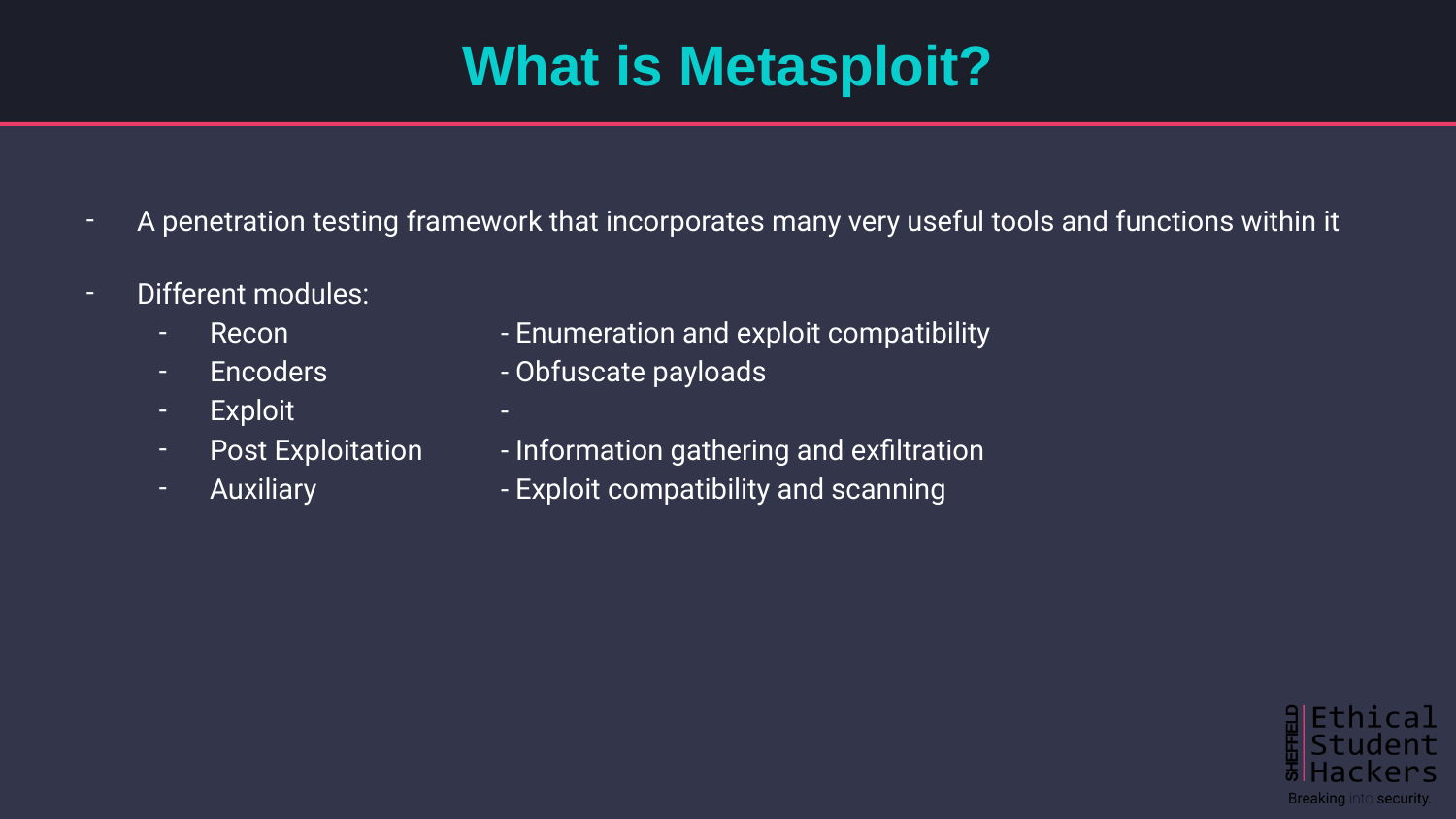

# What is Metasploit?
A penetration testing framework that incorporates many very useful tools and functions within it
Different modules:
Recon 		- Enumeration and exploit compatibility
Encoders		- Obfuscate payloads
Exploit		-
Post Exploitation	- Information gathering and exfiltration
Auxiliary		- Exploit compatibility and scanning